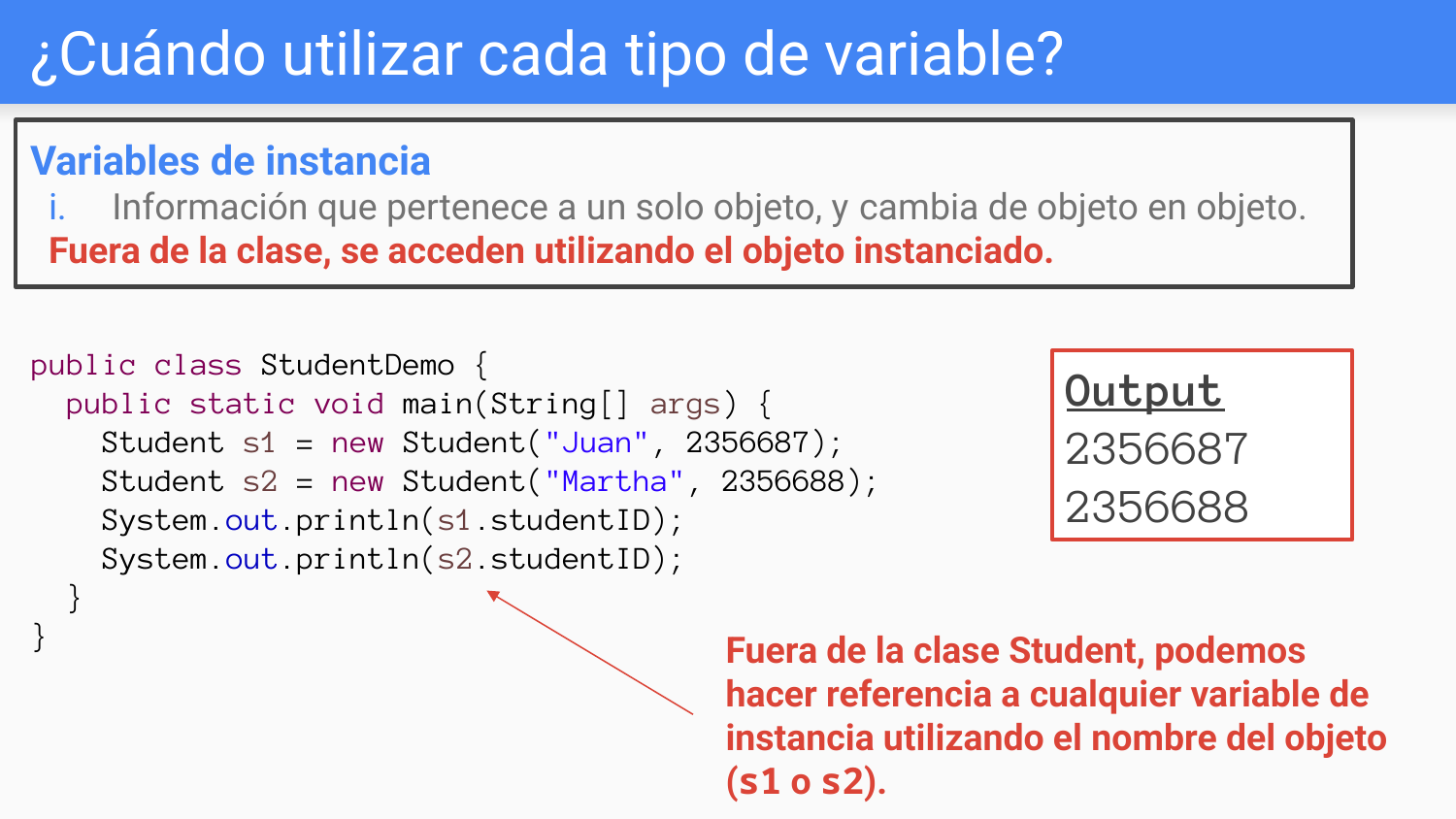

# ¿Cuándo utilizar cada tipo de variable?
Variables de instancia
Información que pertenece a un solo objeto, y cambia de objeto en objeto.
Fuera de la clase, se acceden utilizando el objeto instanciado.

public class StudentDemo {
  public static void main(String[] args) {
    Student s1 = new Student("Juan", 2356687);
    Student s2 = new Student("Martha", 2356688);
    System.out.println(s1.studentID);
    System.out.println(s2.studentID);
  }
}
Output
2356687
2356688
Fuera de la clase Student, podemos hacer referencia a cualquier variable de instancia utilizando el nombre del objeto (s1 o s2).